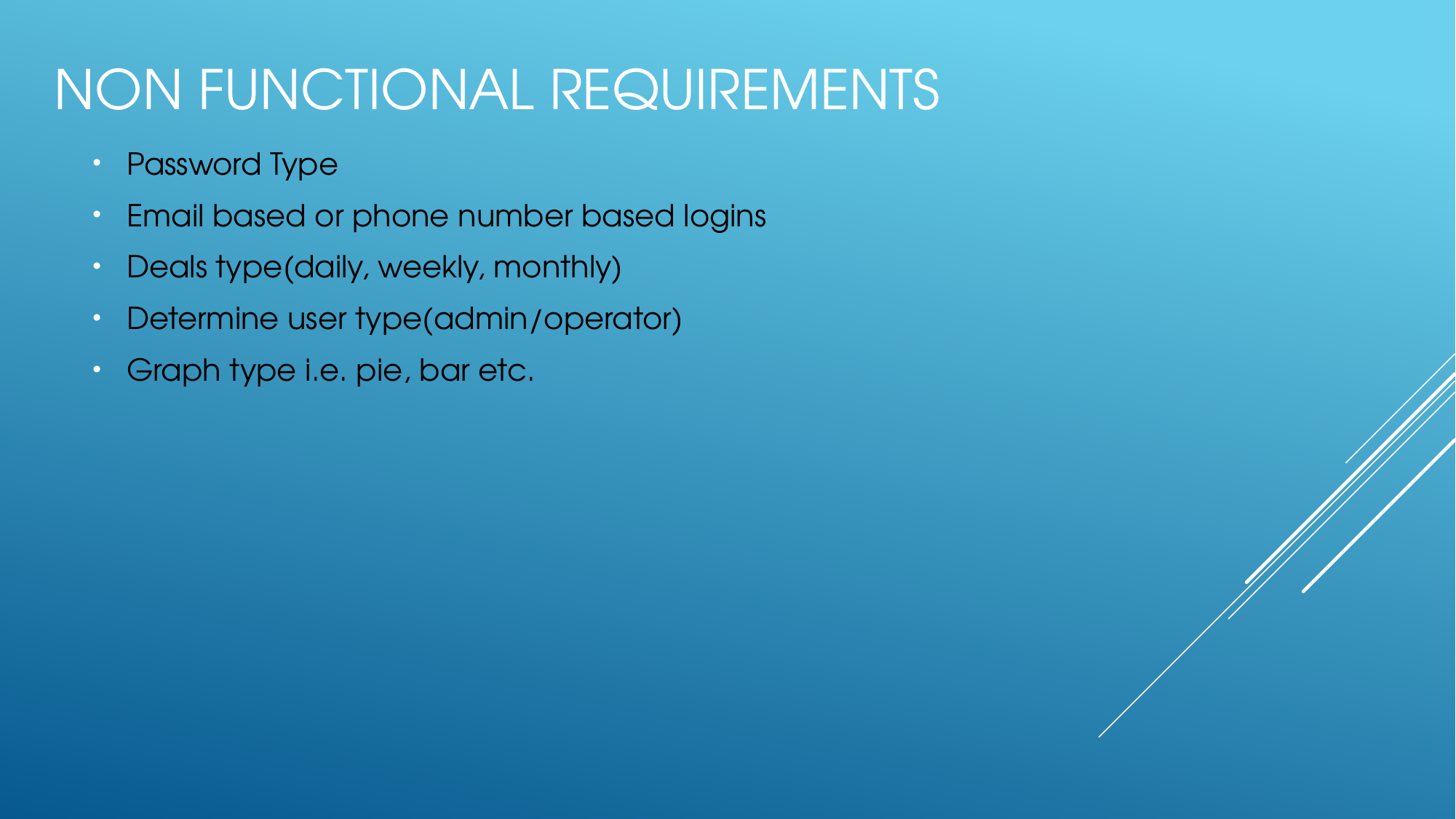

# Non functional requirements
Password Type
Email based or phone number based logins
Deals type(daily, weekly, monthly)
Determine user type(admin/operator)
Graph type i.e. pie, bar etc.